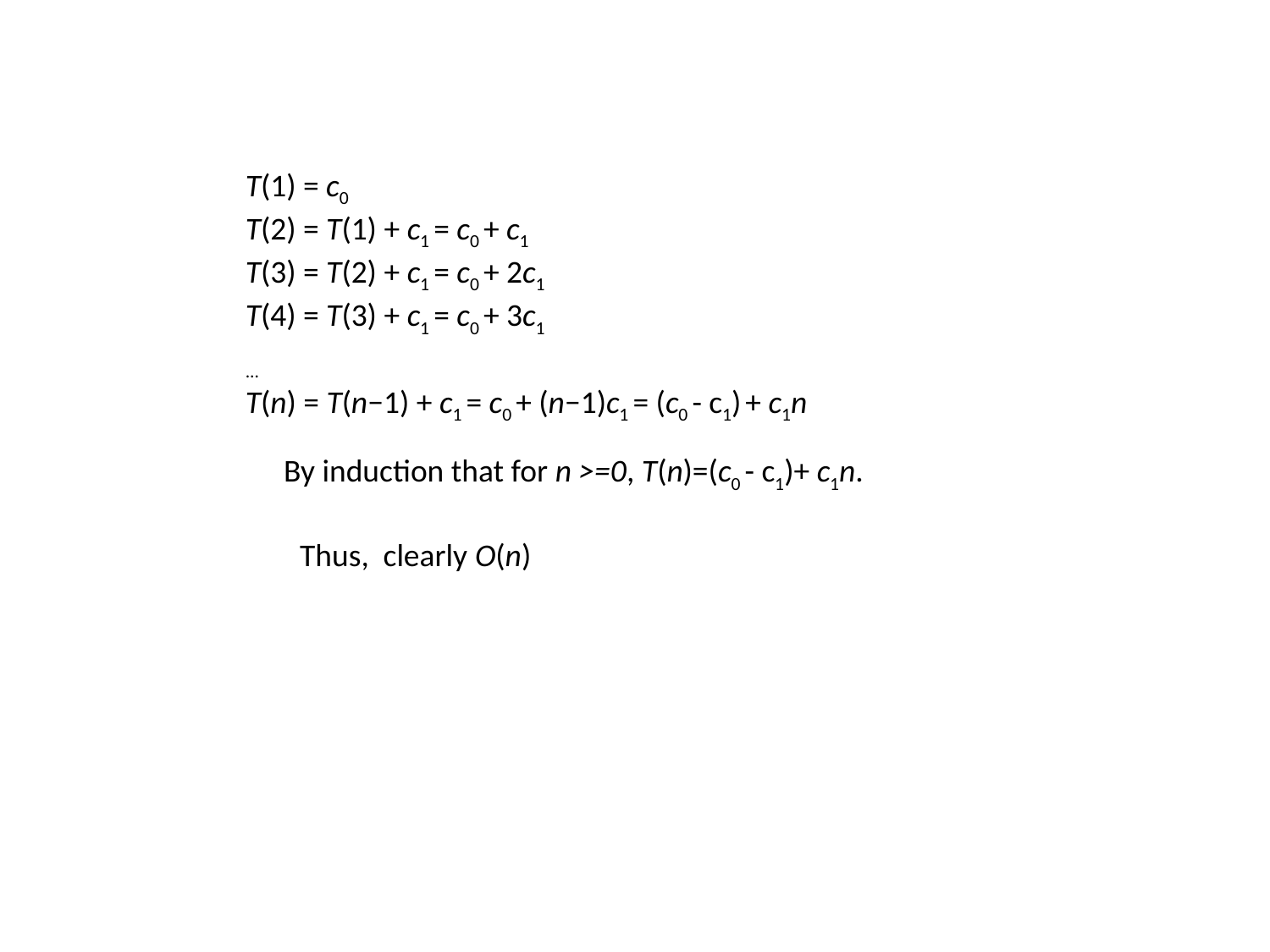

T(1) = c0
T(2) = T(1) + c1 = c0 + c1
T(3) = T(2) + c1 = c0 + 2c1
T(4) = T(3) + c1 = c0 + 3c1
...
T(n) = T(n−1) + c1 = c0 + (n−1)c1 = (c0 - c1) + c1n
By induction that for n >=0, T(n)=(c0 - c1)+ c1n.
Thus,  clearly O(n)